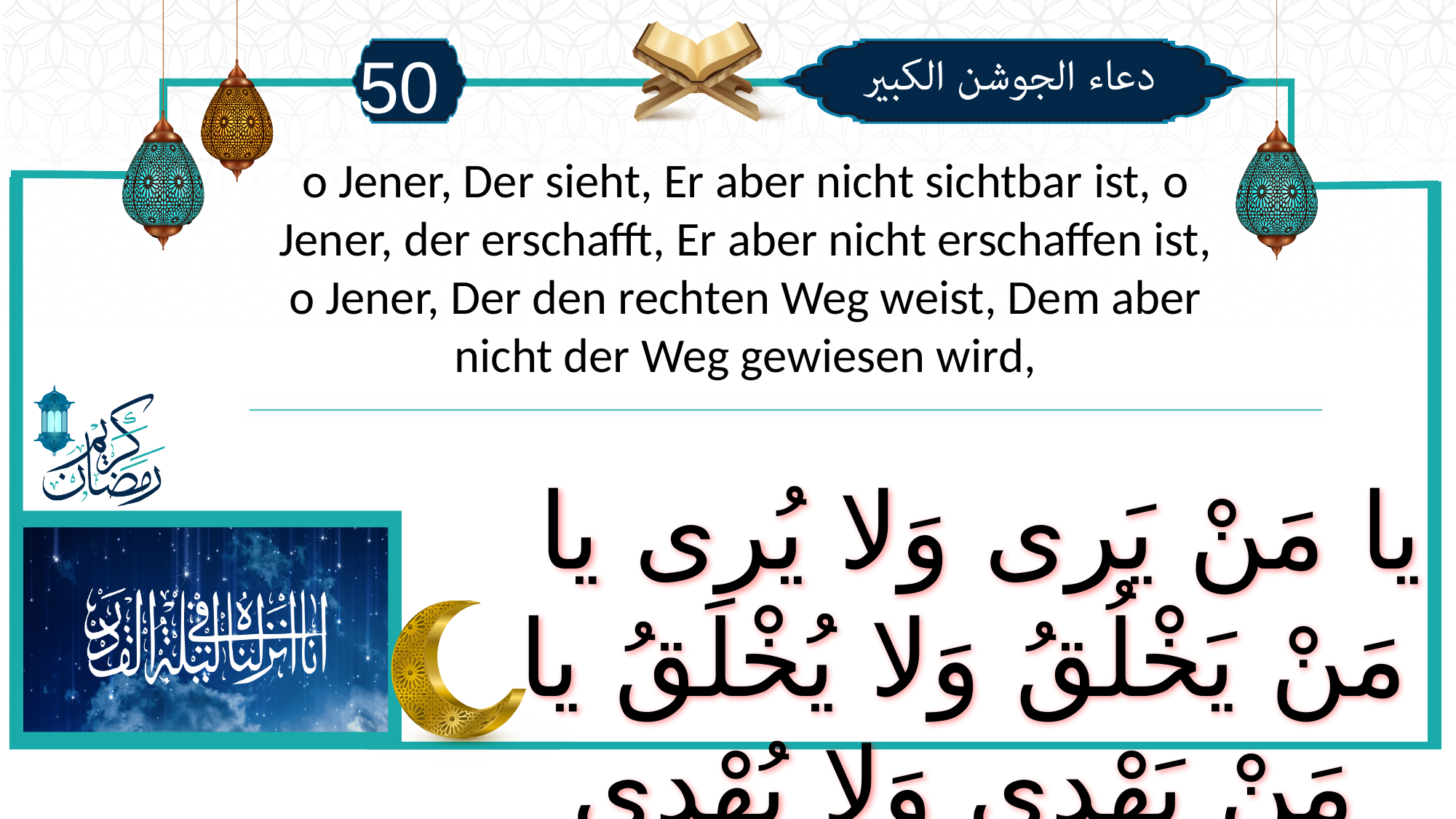

50
o Jener, Der sieht, Er aber nicht sichtbar ist, o Jener, der erschafft, Er aber nicht erschaffen ist,
o Jener, Der den rechten Weg weist, Dem aber nicht der Weg gewiesen wird,
 يا مَنْ يَرى وَلا يُرى يا مَنْ يَخْلُقُ وَلا يُخْلَقُ يا مَنْ يَهْدي وَلا يُهْدى